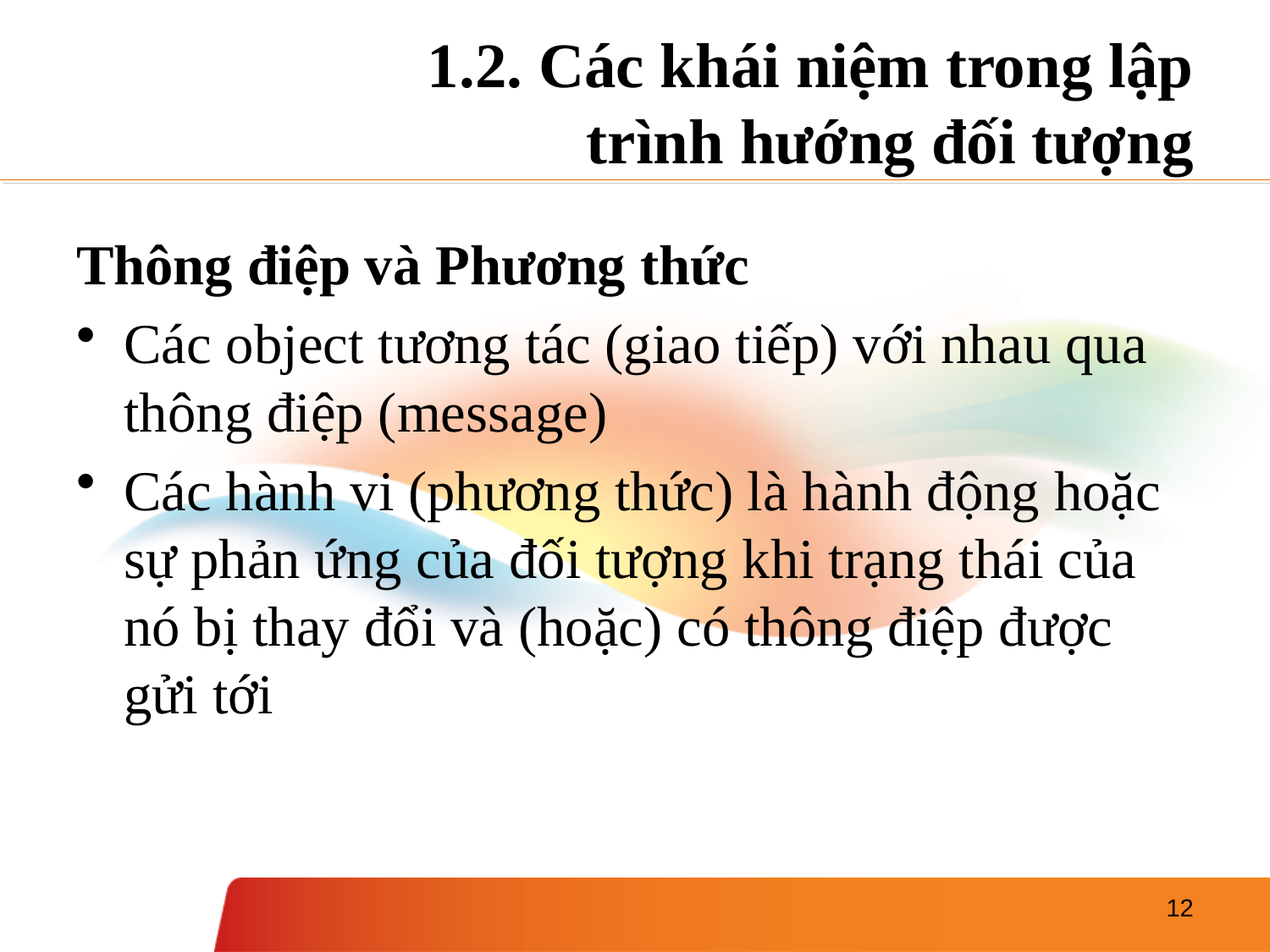

# 1.2. Các khái niệm trong lập trình hướng đối tượng
Thông điệp và Phương thức
Các object tương tác (giao tiếp) với nhau qua thông điệp (message)
Các hành vi (phương thức) là hành động hoặc sự phản ứng của đối tượng khi trạng thái của nó bị thay đổi và (hoặc) có thông điệp được gửi tới

12